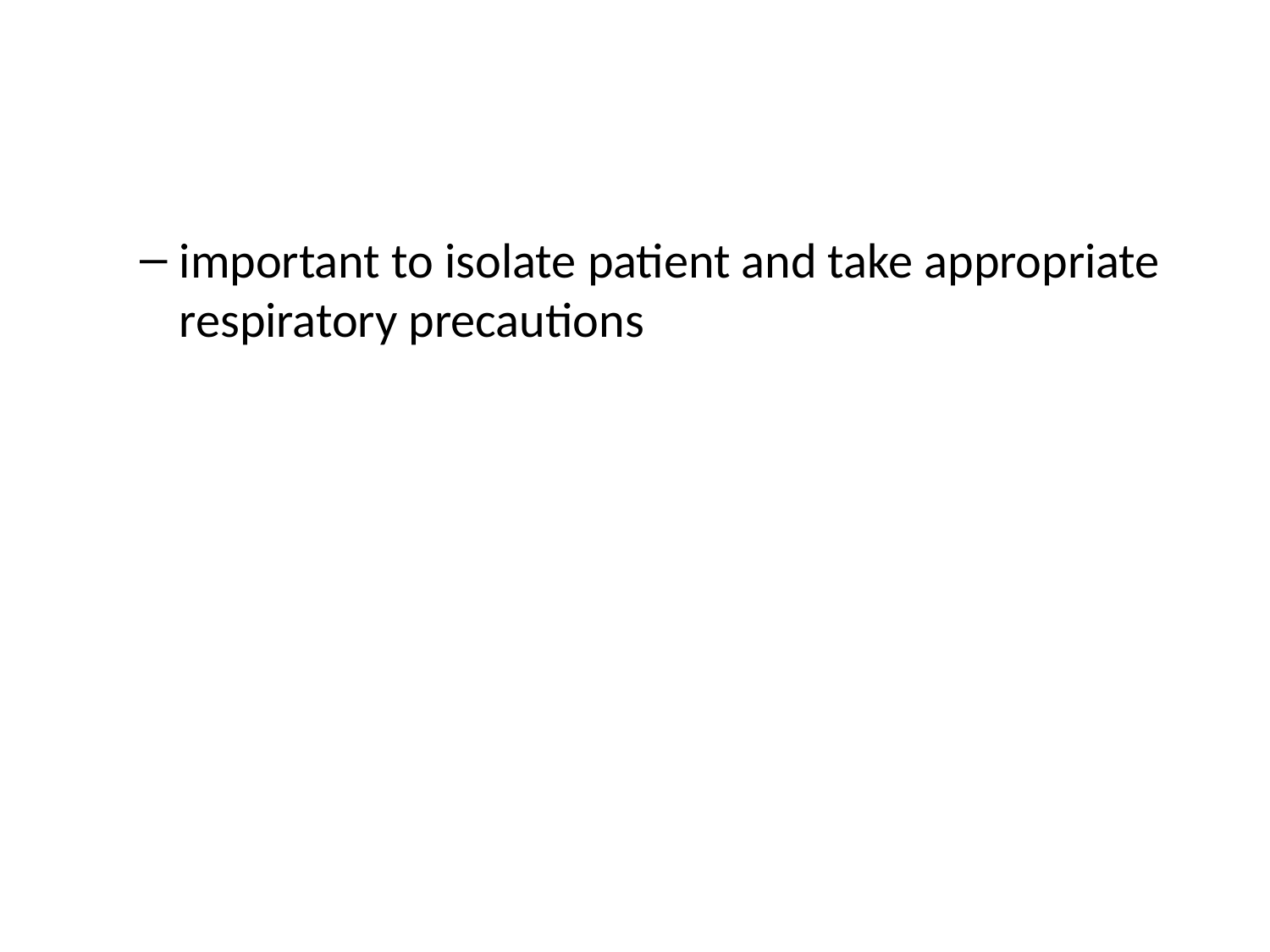

important to isolate patient and take appropriate respiratory precautions